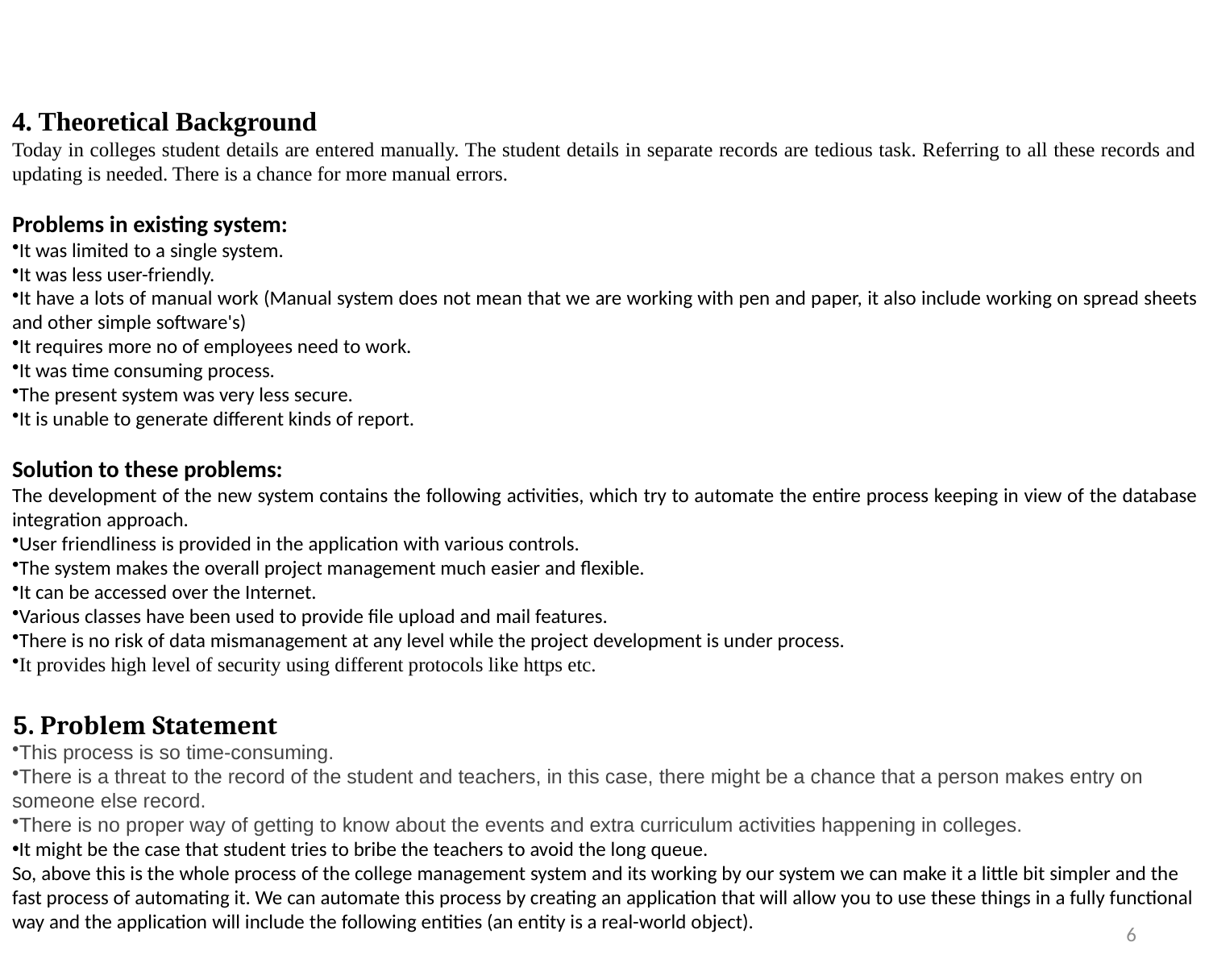

4. Theoretical Background
Today in colleges student details are entered manually. The student details in separate records are tedious task. Referring to all these records and updating is needed. There is a chance for more manual errors.

Problems in existing system:
It was limited to a single system.
It was less user-friendly.
It have a lots of manual work (Manual system does not mean that we are working with pen and paper, it also include working on spread sheets and other simple software's)
It requires more no of employees need to work.
It was time consuming process.
The present system was very less secure.
It is unable to generate different kinds of report.

Solution to these problems:
The development of the new system contains the following activities, which try to automate the entire process keeping in view of the database integration approach.
User friendliness is provided in the application with various controls.
The system makes the overall project management much easier and flexible.
It can be accessed over the Internet.
Various classes have been used to provide file upload and mail features.
There is no risk of data mismanagement at any level while the project development is under process.
It provides high level of security using different protocols like https etc.

5. Problem Statement
This process is so time-consuming.
There is a threat to the record of the student and teachers, in this case, there might be a chance that a person makes entry on someone else record.
There is no proper way of getting to know about the events and extra curriculum activities happening in colleges.
It might be the case that student tries to bribe the teachers to avoid the long queue.
So, above this is the whole process of the college management system and its working by our system we can make it a little bit simpler and the fast process of automating it. We can automate this process by creating an application that will allow you to use these things in a fully functional way and the application will include the following entities (an entity is a real-world object).

6